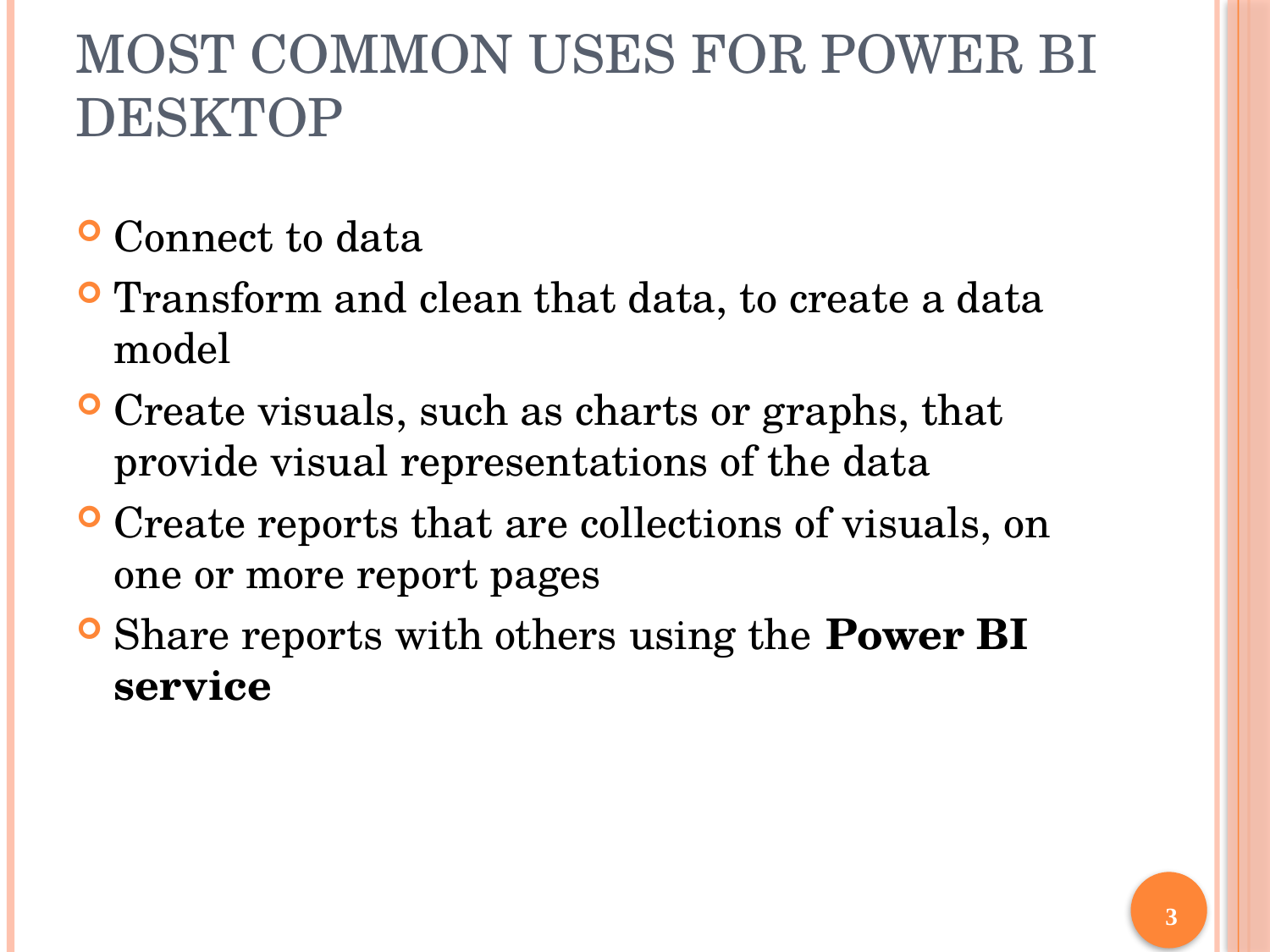

# Most common uses for power bi desktop
Connect to data
Transform and clean that data, to create a data model
Create visuals, such as charts or graphs, that provide visual representations of the data
Create reports that are collections of visuals, on one or more report pages
Share reports with others using the Power BI service
3